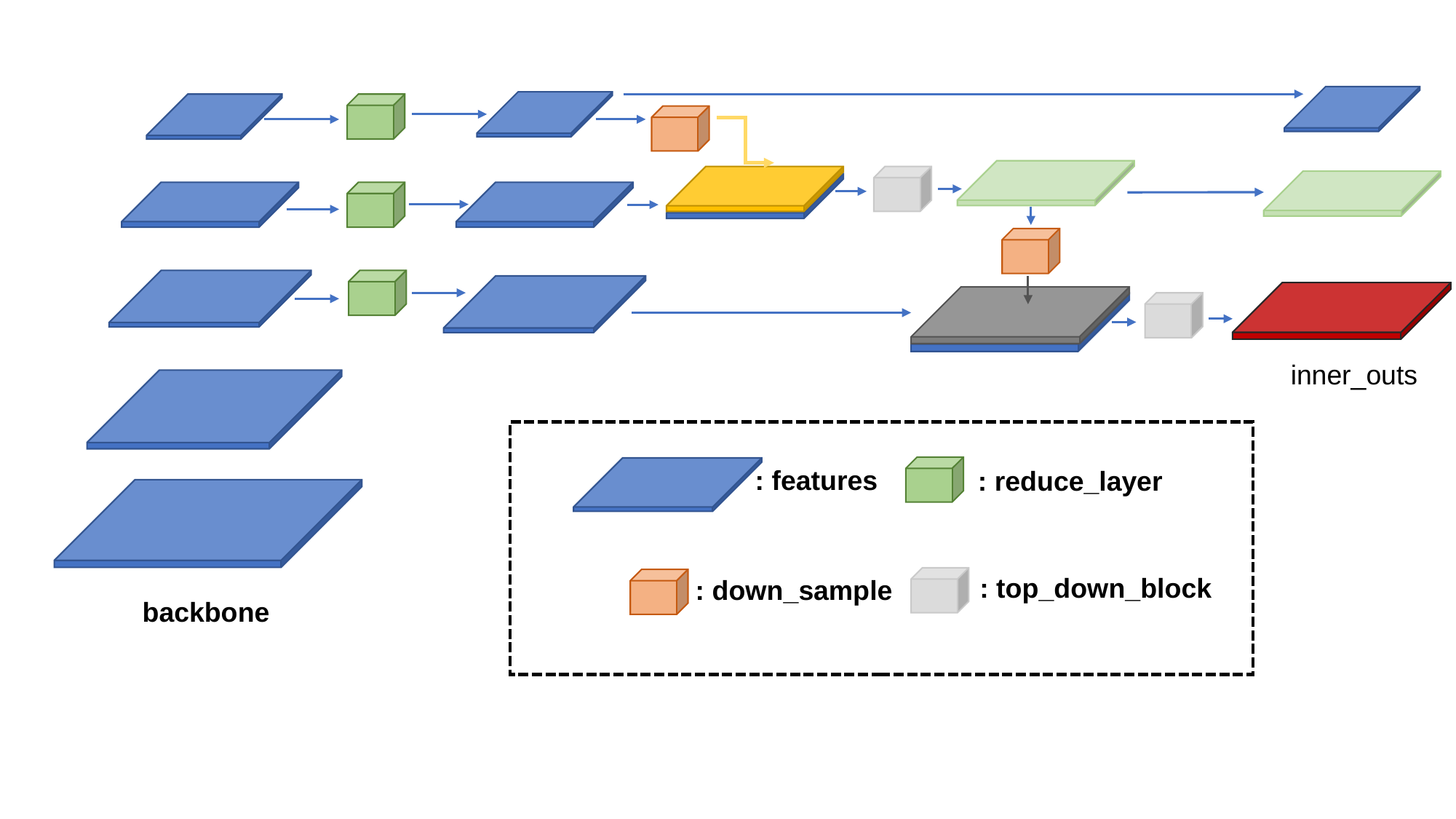

inner_outs

: features
: reduce_layer

: top_down_block
: down_sample

backbone